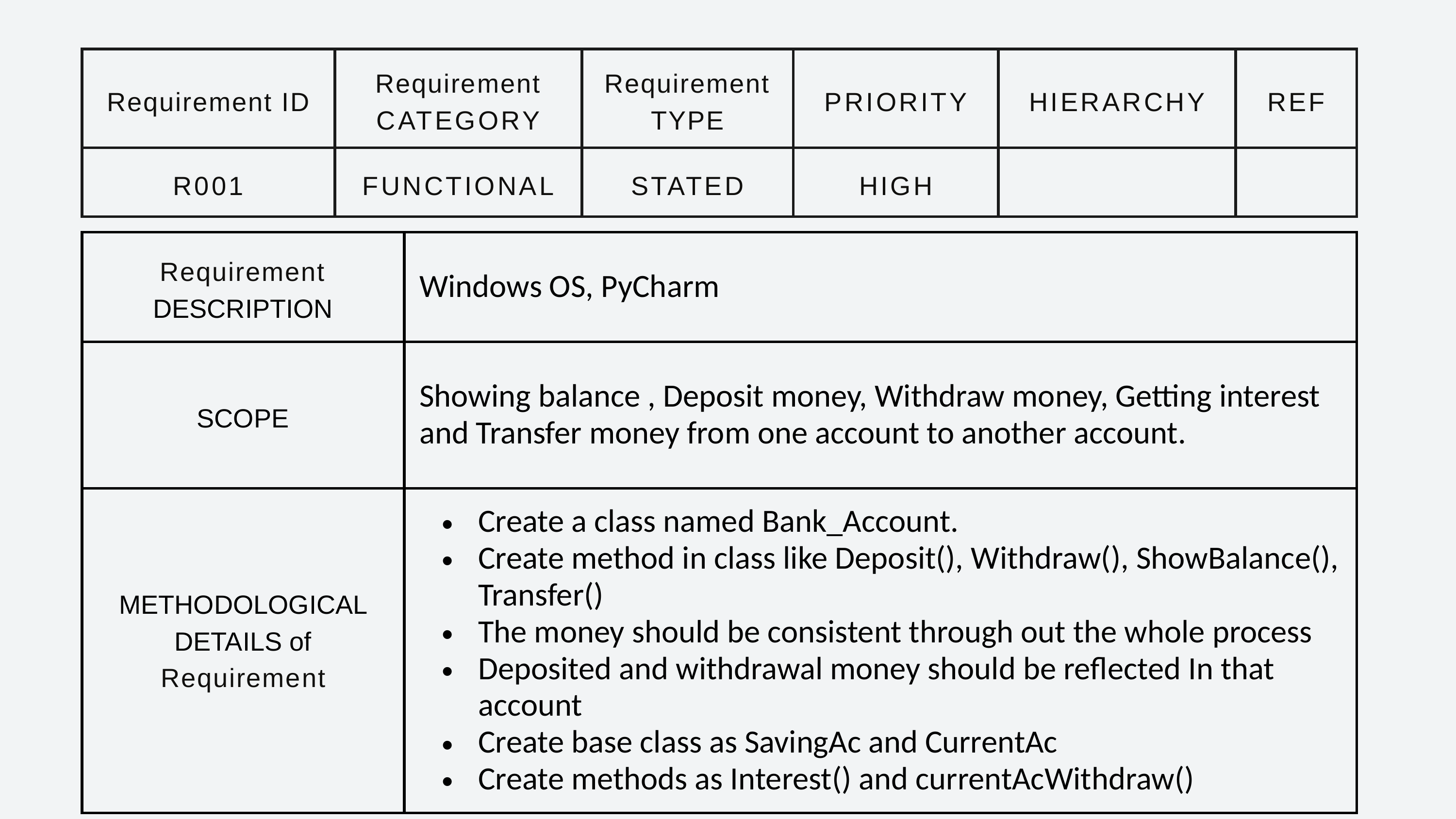

| Requirement ID | Requirement CATEGORY | Requirement TYPE | PRIORITY | HIERARCHY | REF |
| --- | --- | --- | --- | --- | --- |
| R001 | FUNCTIONAL | STATED | HIGH |  |  |
| Requirement DESCRIPTION | Windows OS, PyCharm |
| --- | --- |
| SCOPE | Showing balance , Deposit money, Withdraw money, Getting interest and Transfer money from one account to another account. |
| METHODOLOGICAL DETAILS of Requirement | Create a class named Bank\_Account. Create method in class like Deposit(), Withdraw(), ShowBalance(), Transfer() The money should be consistent through out the whole process Deposited and withdrawal money should be reflected In that account Create base class as SavingAc and CurrentAc Create methods as Interest() and currentAcWithdraw() |